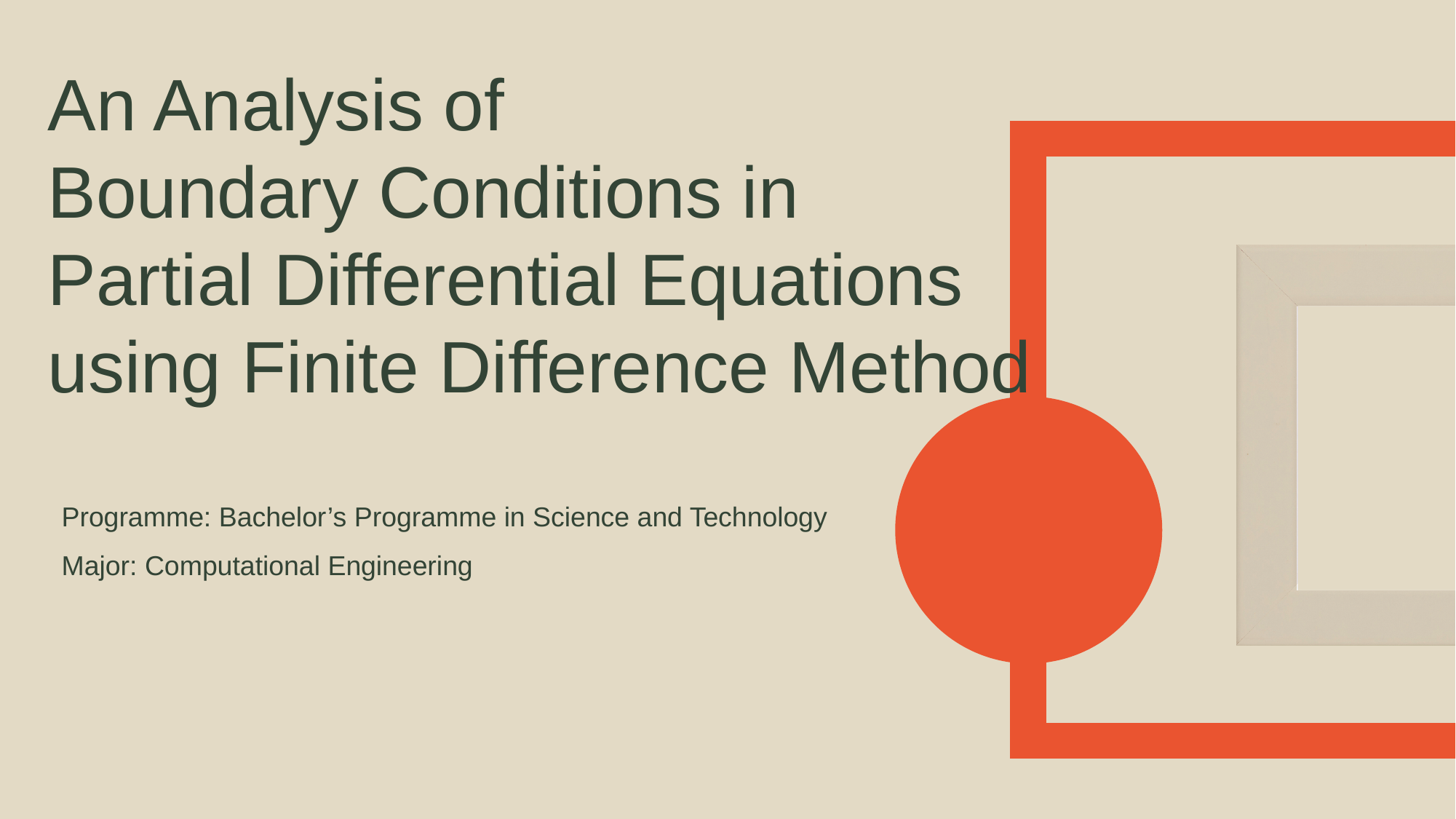

# An Analysis of Boundary Conditions in Partial Differential Equations using Finite Difference Method
Programme: Bachelor’s Programme in Science and Technology
Major: Computational Engineering